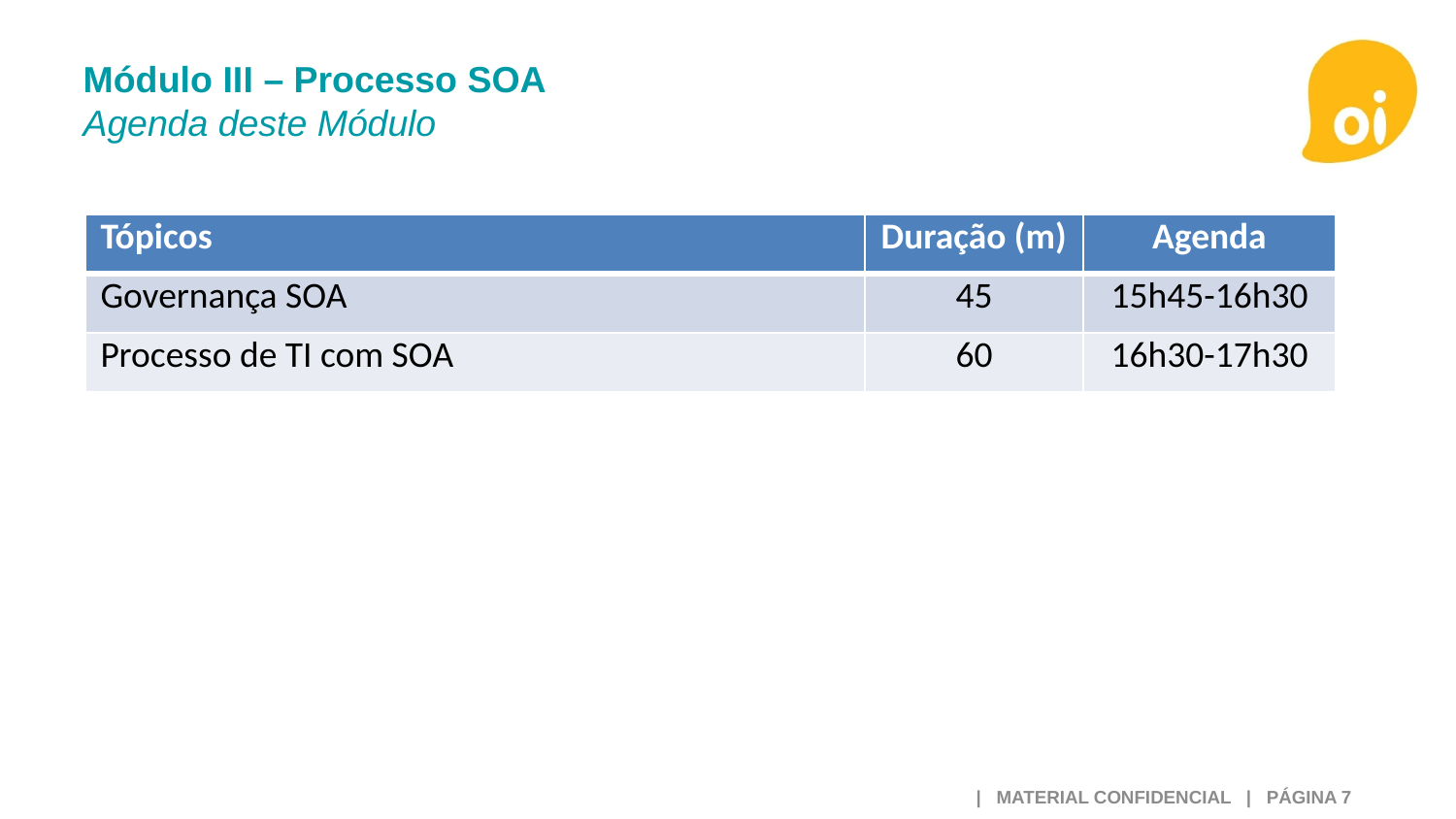

# Módulo III – Processo SOA Agenda deste Módulo
| Tópicos | Duração (m) | Agenda |
| --- | --- | --- |
| Governança SOA | 45 | 15h45-16h30 |
| Processo de TI com SOA | 60 | 16h30-17h30 |
 |   MATERIAL CONFIDENCIAL   |   PÁGINA 7